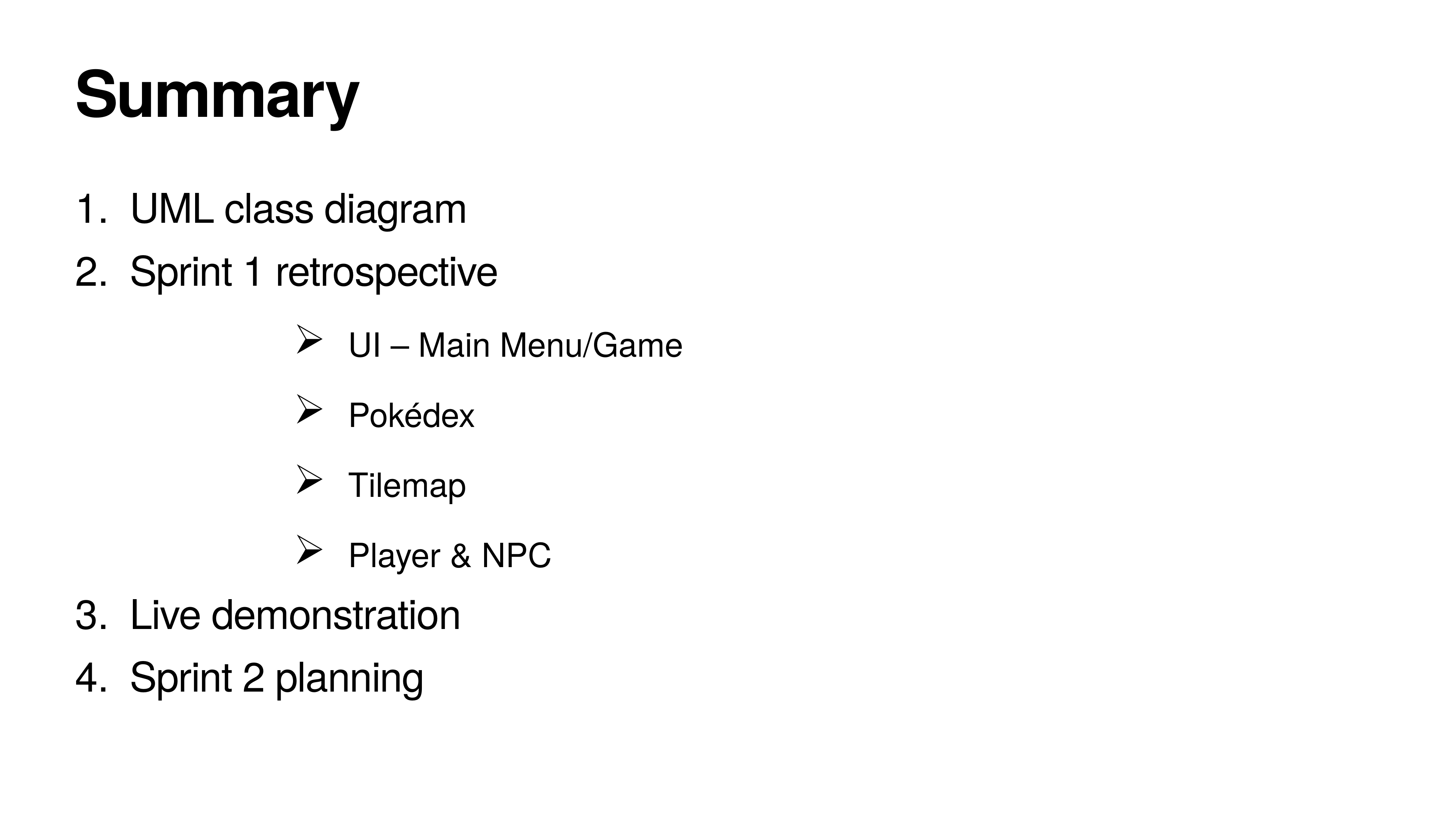

# Summary
UML class diagram
Sprint 1 retrospective
UI – Main Menu/Game
Pokédex
Tilemap
Player & NPC
Live demonstration
Sprint 2 planning
2